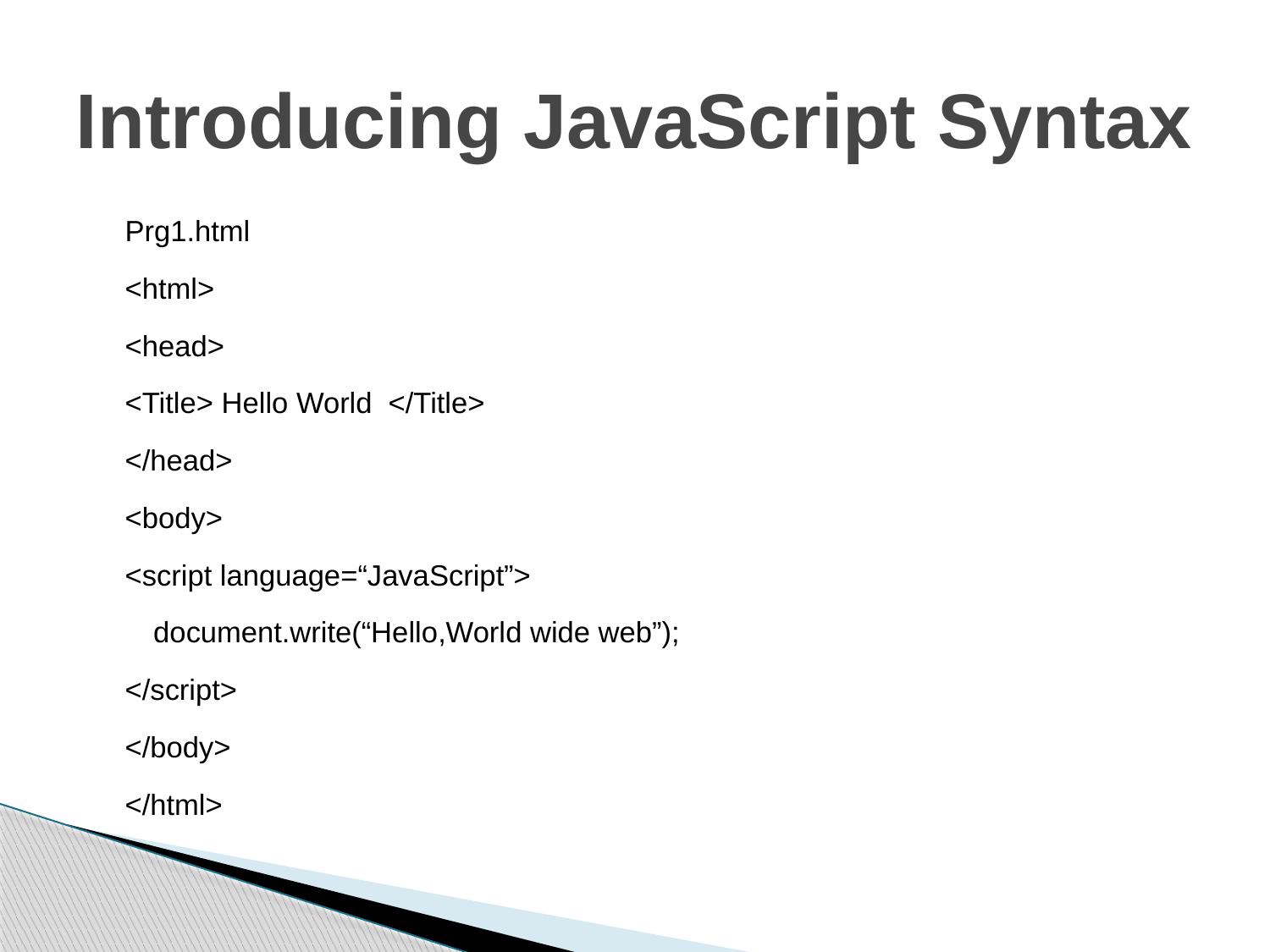

# Introducing JavaScript Syntax
Prg1.html
<html>
<head>
<Title> Hello World  </Title>
</head>
<body>
<script language=“JavaScript”>
	document.write(“Hello,World wide web”);
</script>
</body>
</html>